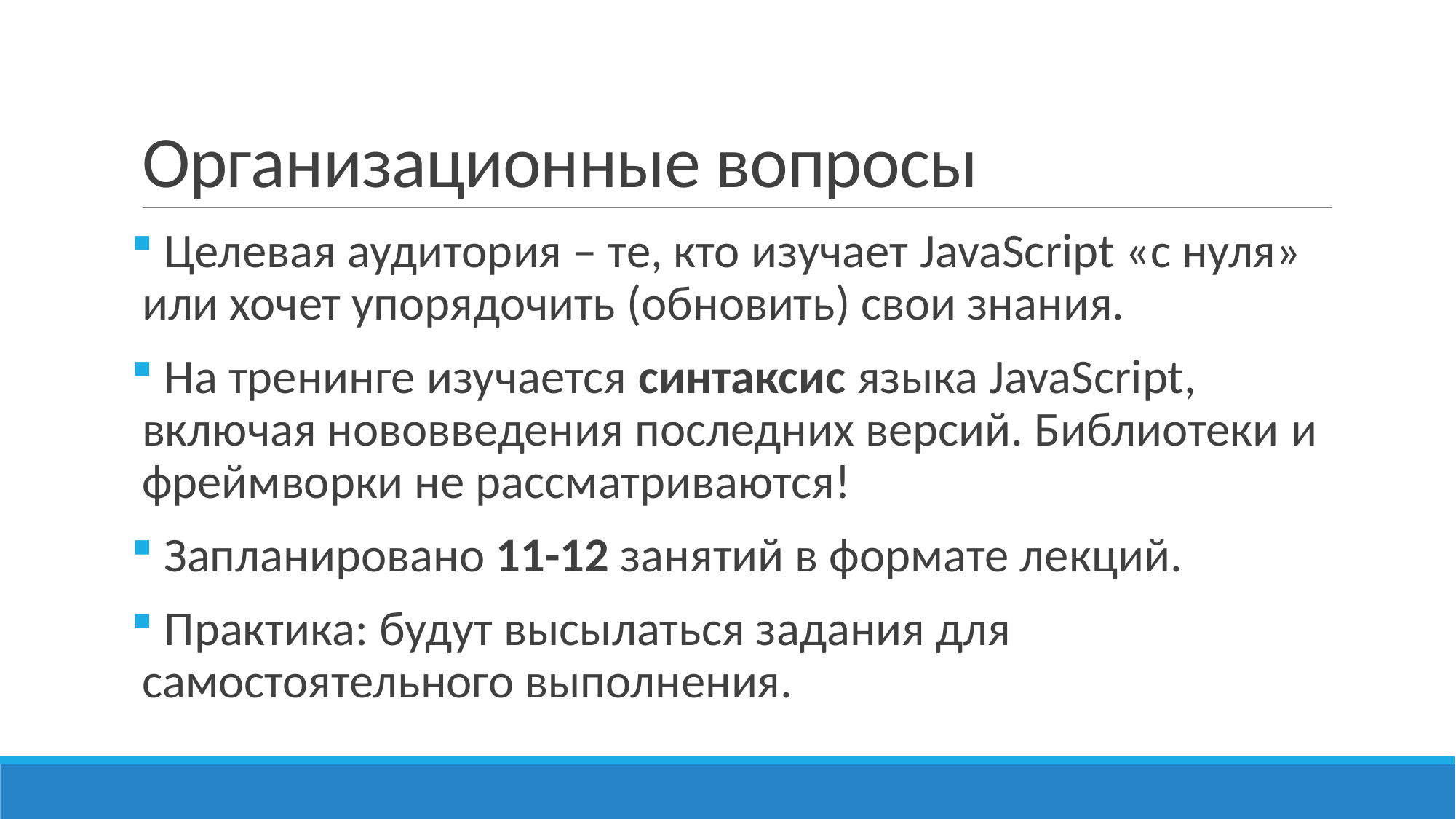

# Организационные вопросы
 Целевая аудитория – те, кто изучает JavaScript «с нуля» или хочет упорядочить (обновить) свои знания.
 На тренинге изучается синтаксис языка JavaScript, включая нововведения последних версий. Библиотеки и фреймворки не рассматриваются!
 Запланировано 11-12 занятий в формате лекций.
 Практика: будут высылаться задания для самостоятельного выполнения.